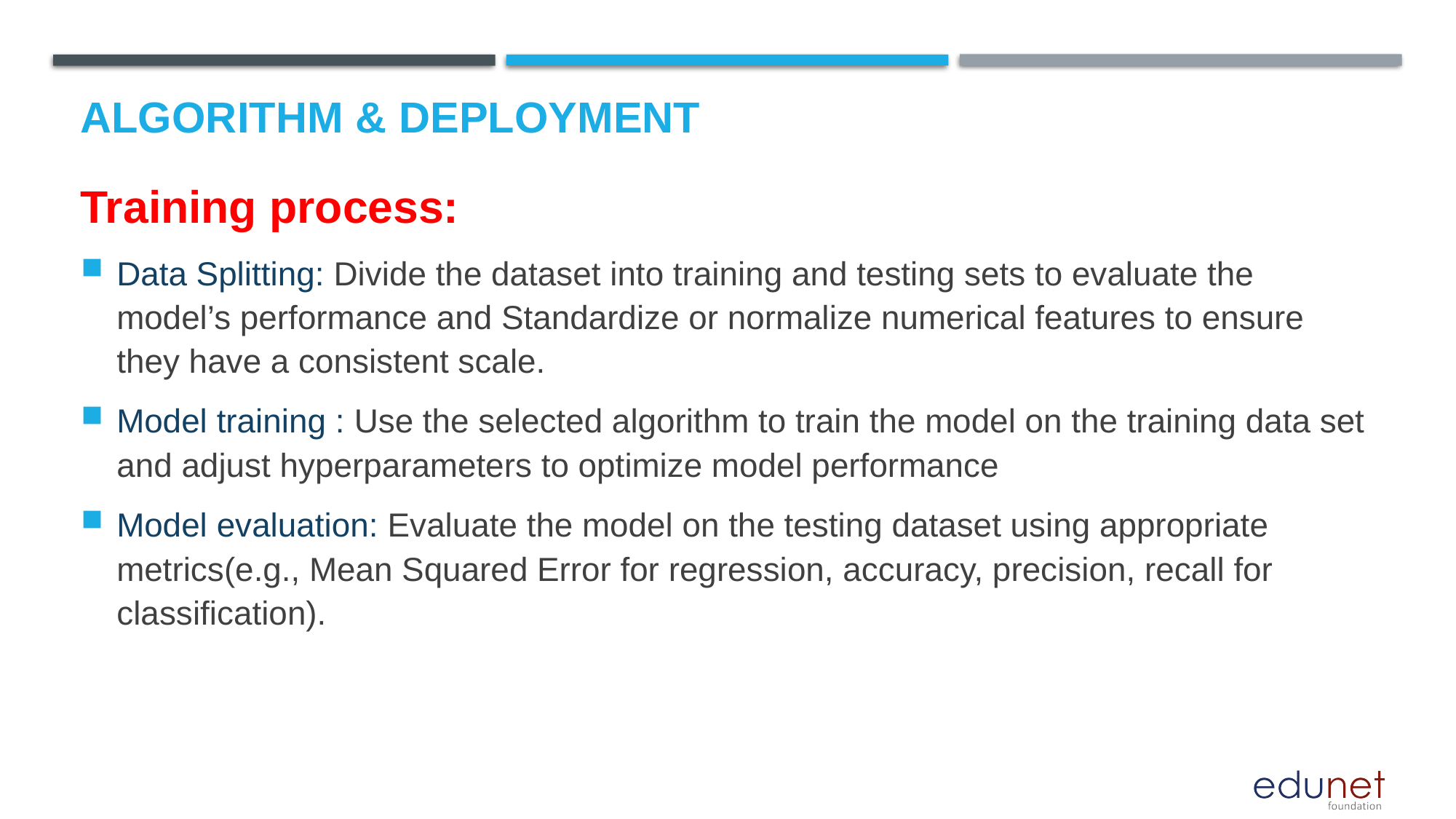

# Algorithm & Deployment
Training process:
Data Splitting: Divide the dataset into training and testing sets to evaluate the model’s performance and Standardize or normalize numerical features to ensure they have a consistent scale.
Model training : Use the selected algorithm to train the model on the training data set and adjust hyperparameters to optimize model performance
Model evaluation: Evaluate the model on the testing dataset using appropriate metrics(e.g., Mean Squared Error for regression, accuracy, precision, recall for classification).